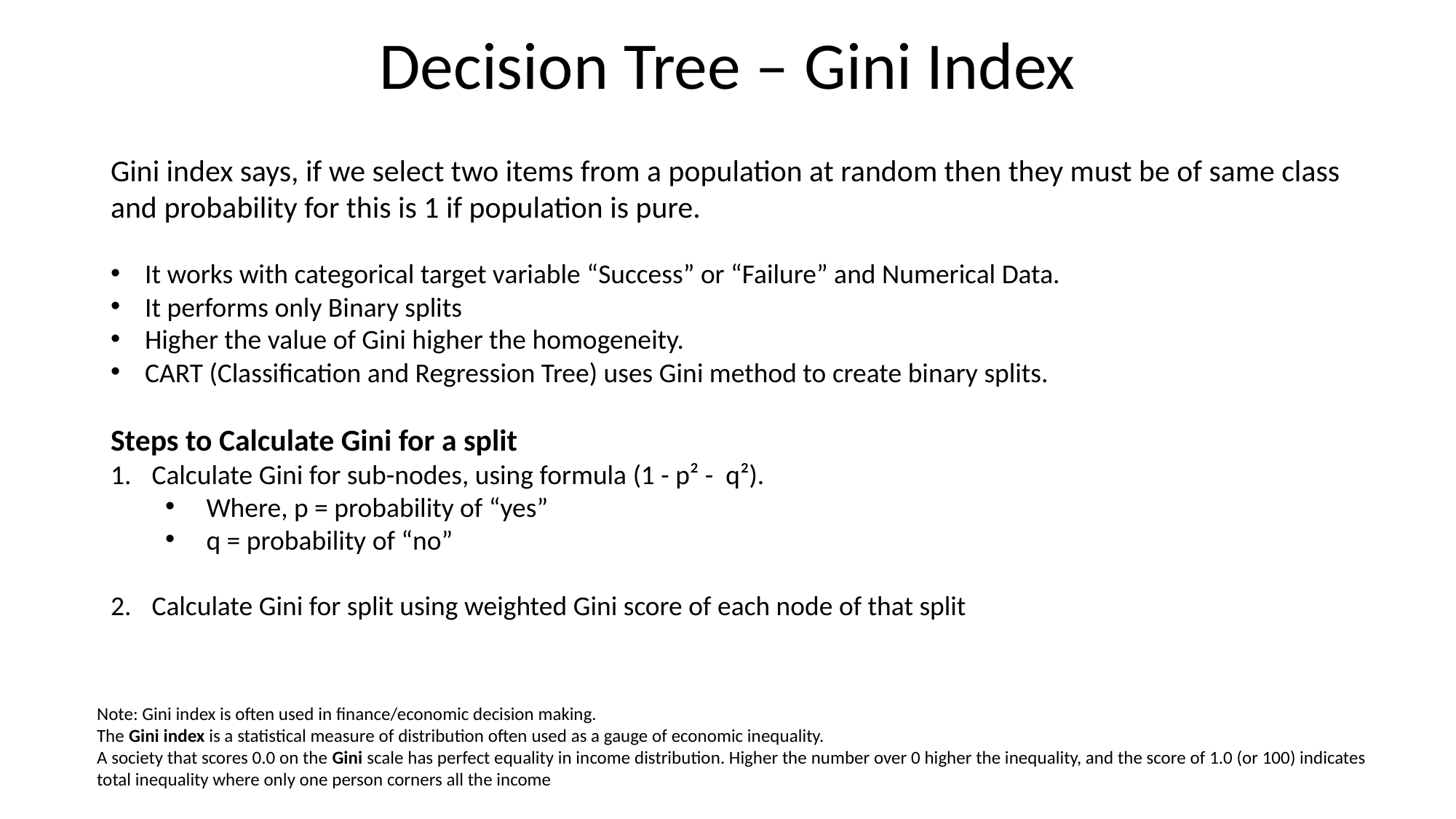

Decision Tree – Gini Index
Gini index says, if we select two items from a population at random then they must be of same class and probability for this is 1 if population is pure.

It works with categorical target variable “Success” or “Failure” and Numerical Data.
It performs only Binary splits
Higher the value of Gini higher the homogeneity.
CART (Classification and Regression Tree) uses Gini method to create binary splits.

Steps to Calculate Gini for a split
Calculate Gini for sub-nodes, using formula (1 - p² -  q²).
Where, p = probability of “yes”
q = probability of “no”

Calculate Gini for split using weighted Gini score of each node of that split
Note: Gini index is often used in finance/economic decision making.
The Gini index is a statistical measure of distribution often used as a gauge of economic inequality.
A society that scores 0.0 on the Gini scale has perfect equality in income distribution. Higher the number over 0 higher the inequality, and the score of 1.0 (or 100) indicates total inequality where only one person corners all the income